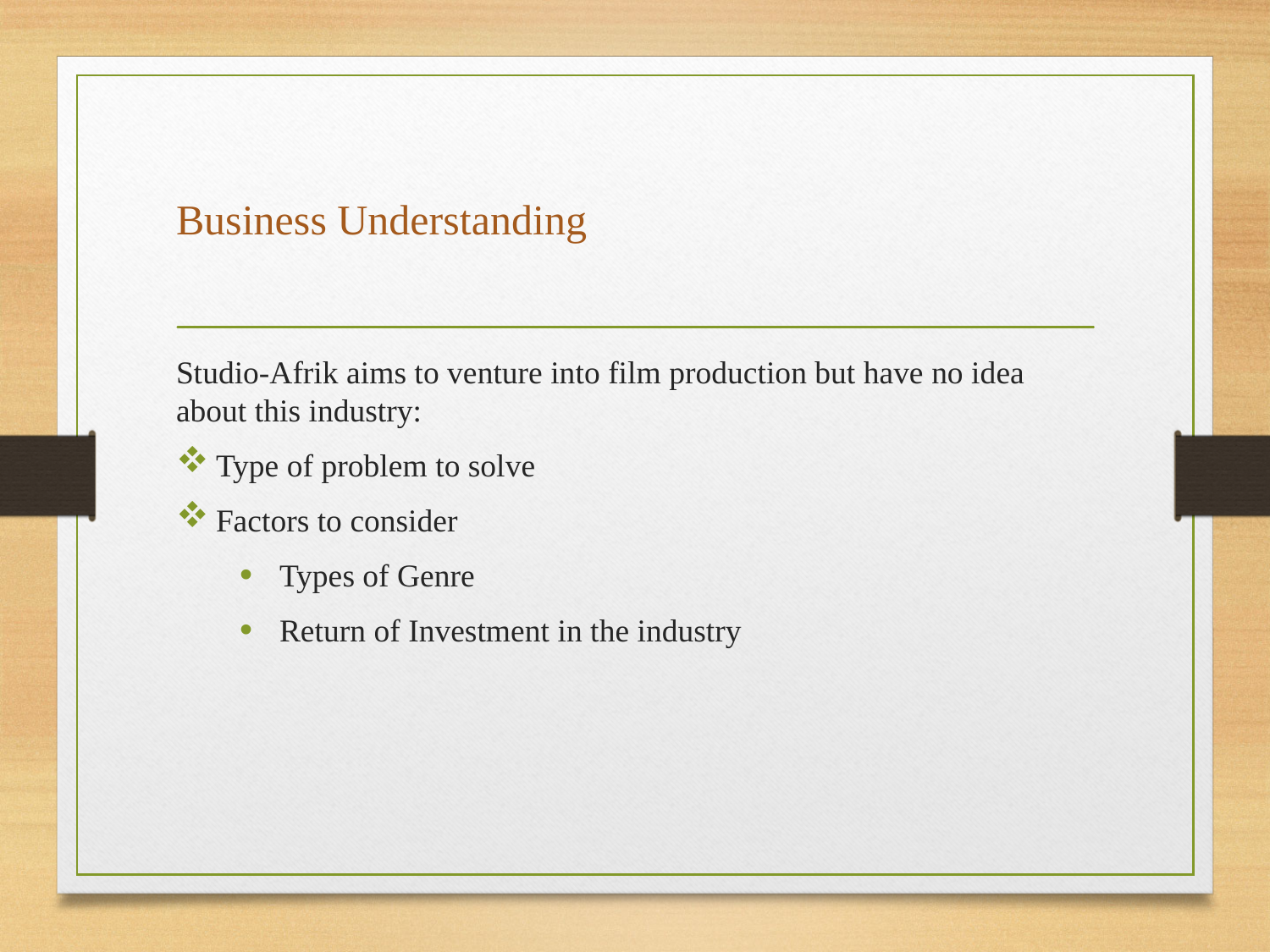

# Business Understanding
Studio-Afrik aims to venture into film production but have no idea about this industry:
Type of problem to solve
Factors to consider
Types of Genre
Return of Investment in the industry